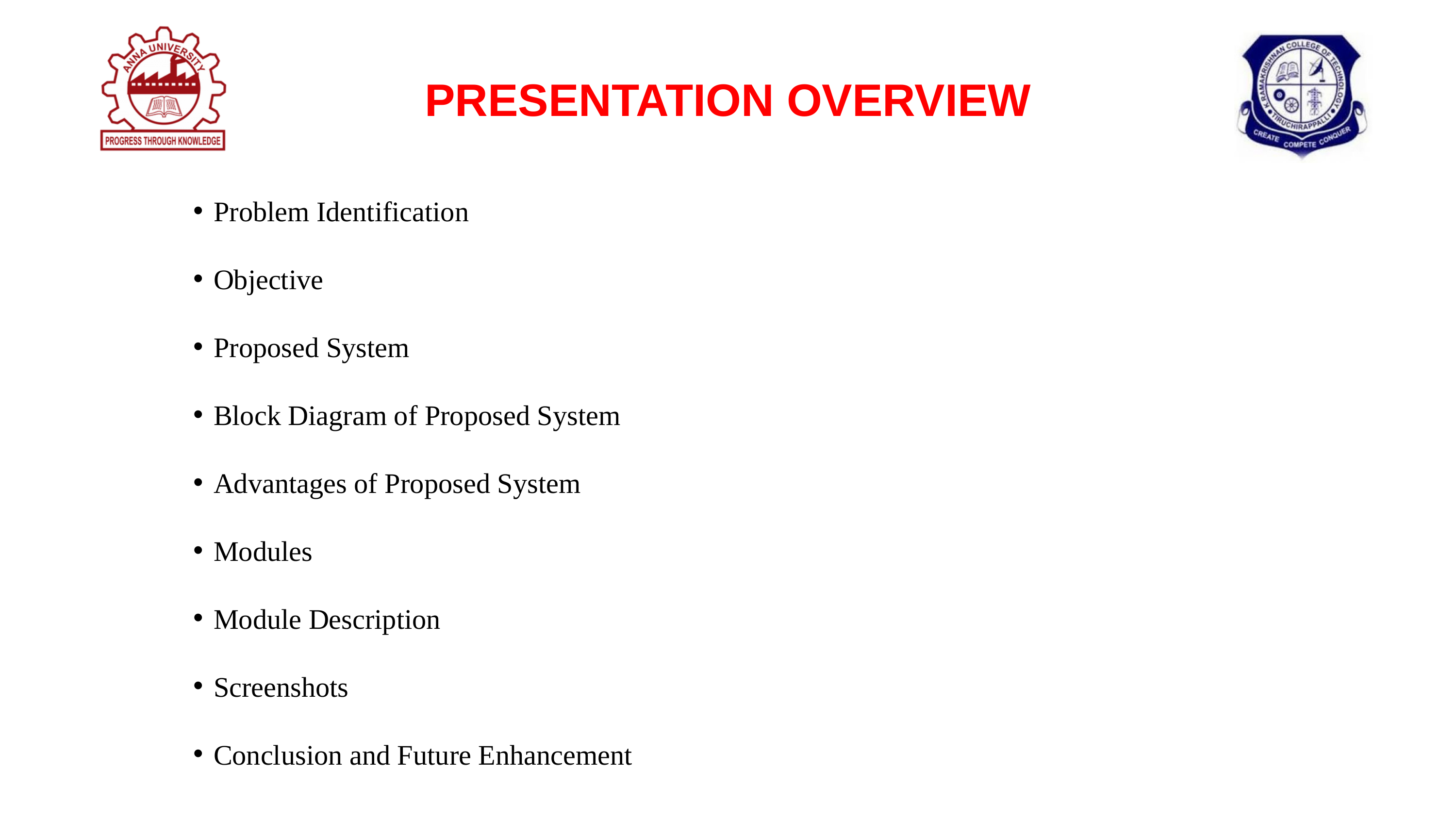

PRESENTATION OVERVIEW
Problem Identification
Objective
Proposed System
Block Diagram of Proposed System
Advantages of Proposed System
Modules
Module Description
Screenshots
Conclusion and Future Enhancement